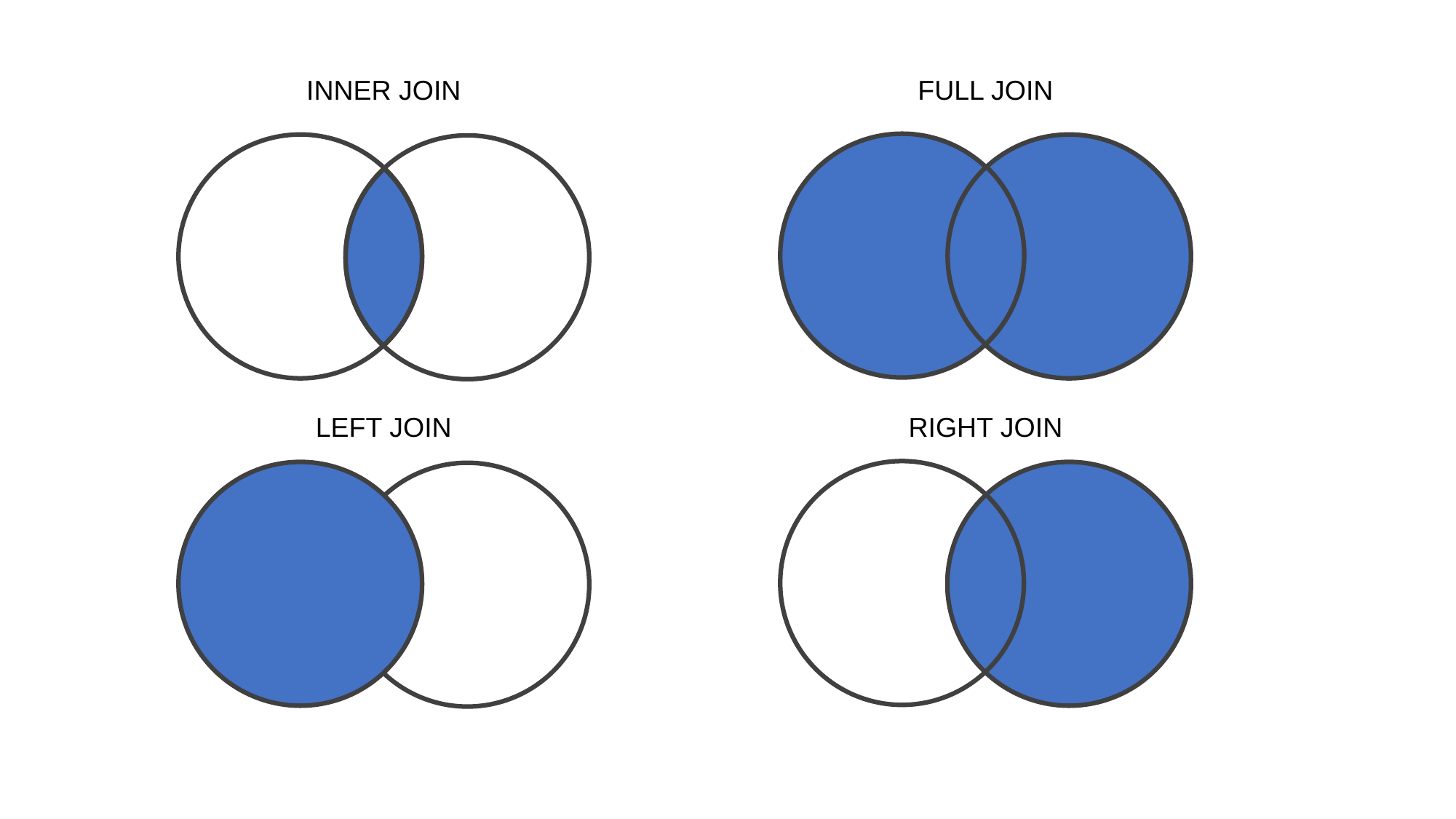

INNER JOIN
FULL JOIN

LEFT JOIN
RIGHT JOIN